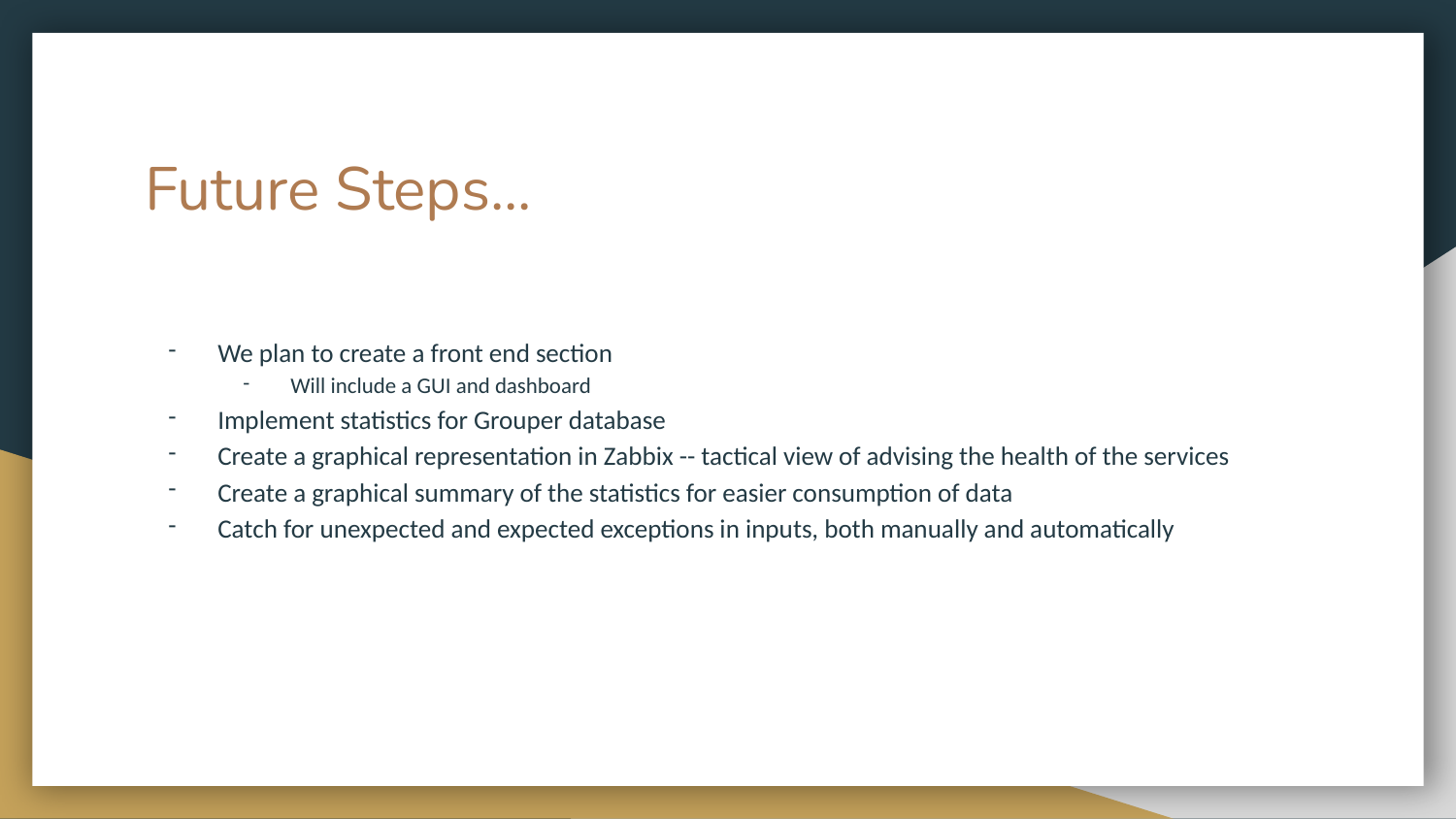

# Future Steps...
We plan to create a front end section
Will include a GUI and dashboard
Implement statistics for Grouper database
Create a graphical representation in Zabbix -- tactical view of advising the health of the services
Create a graphical summary of the statistics for easier consumption of data
Catch for unexpected and expected exceptions in inputs, both manually and automatically